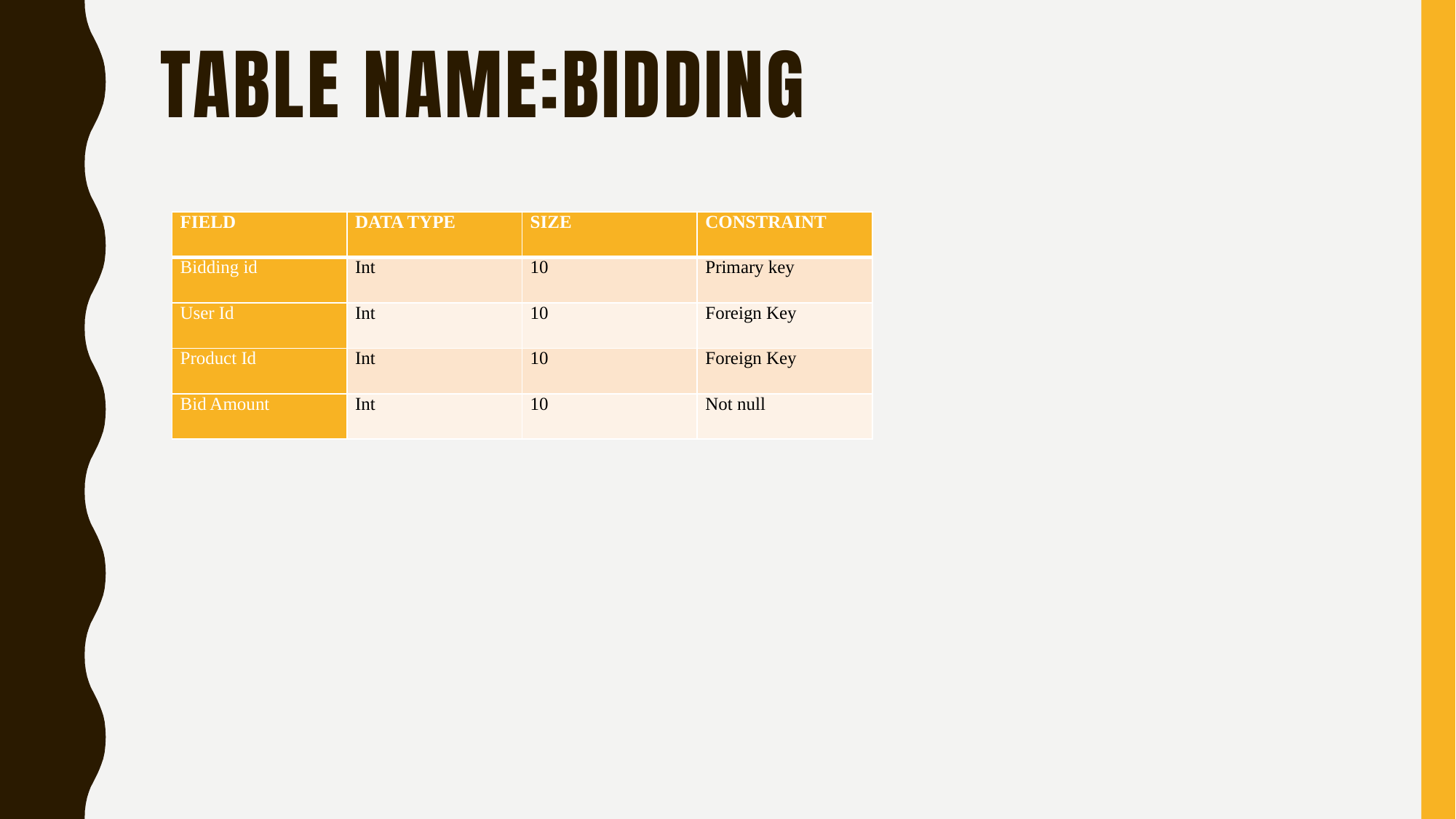

# TABLE NAME:Bidding
| FIELD | DATA TYPE | SIZE | CONSTRAINT |
| --- | --- | --- | --- |
| Bidding id | Int | 10 | Primary key |
| User Id | Int | 10 | Foreign Key |
| Product Id | Int | 10 | Foreign Key |
| Bid Amount | Int | 10 | Not null |